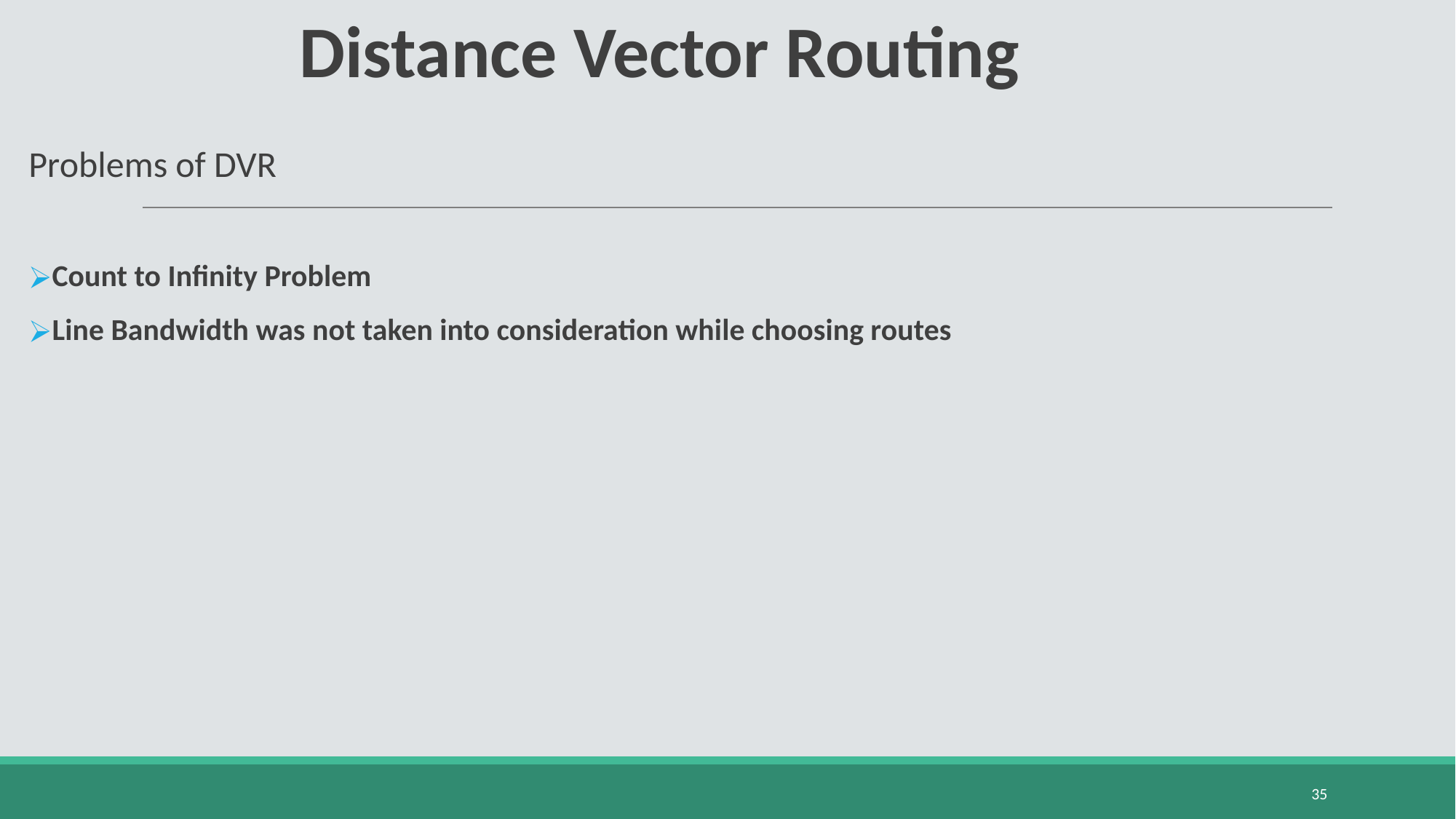

# Distance Vector Routing
Problems of DVR

Count to Infinity Problem
Line Bandwidth was not taken into consideration while choosing routes

35